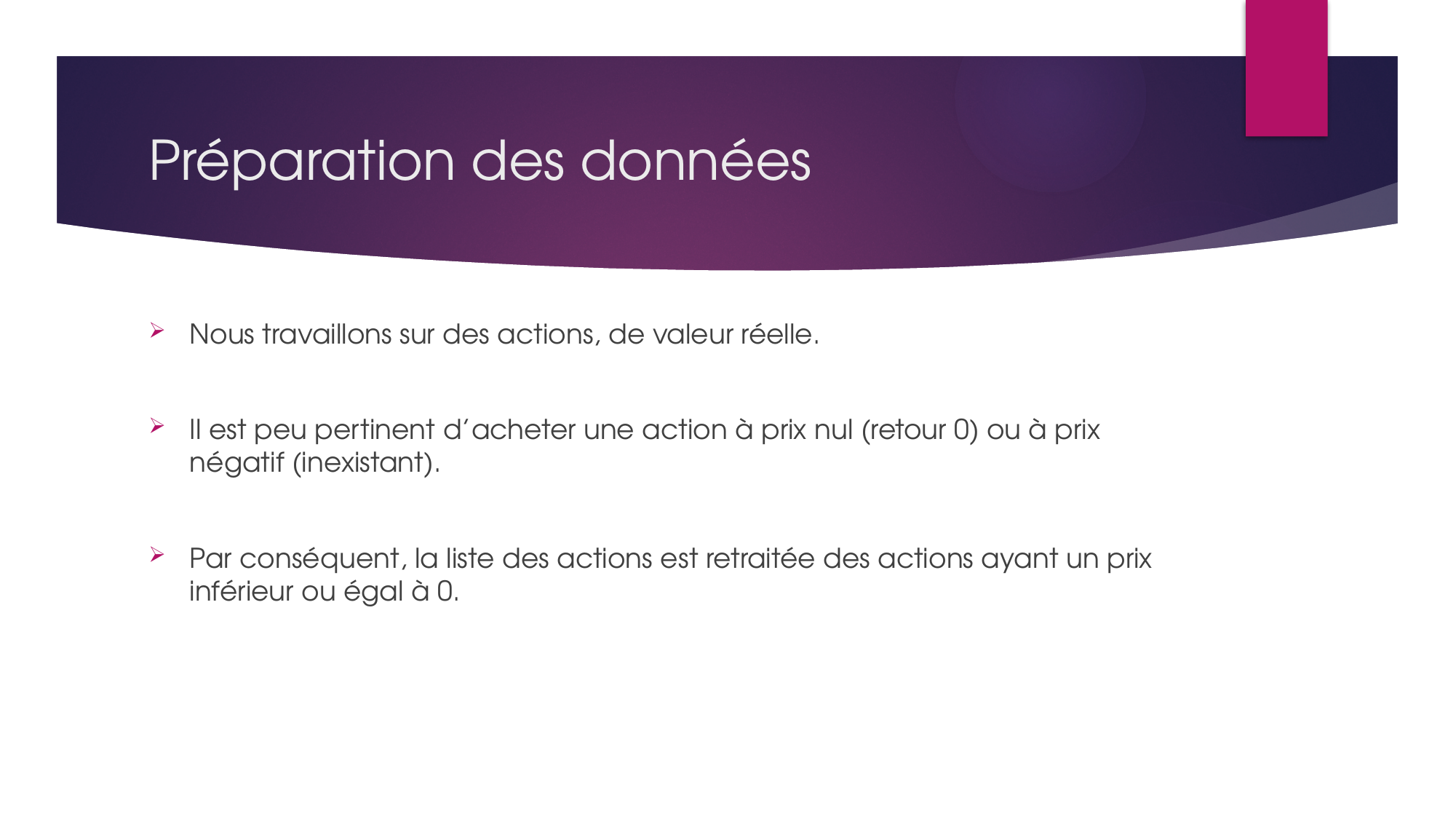

# Préparation des données
Nous travaillons sur des actions, de valeur réelle.

Il est peu pertinent d’acheter une action à prix nul (retour 0) ou à prix négatif (inexistant).

Par conséquent, la liste des actions est retraitée des actions ayant un prix inférieur ou égal à 0.